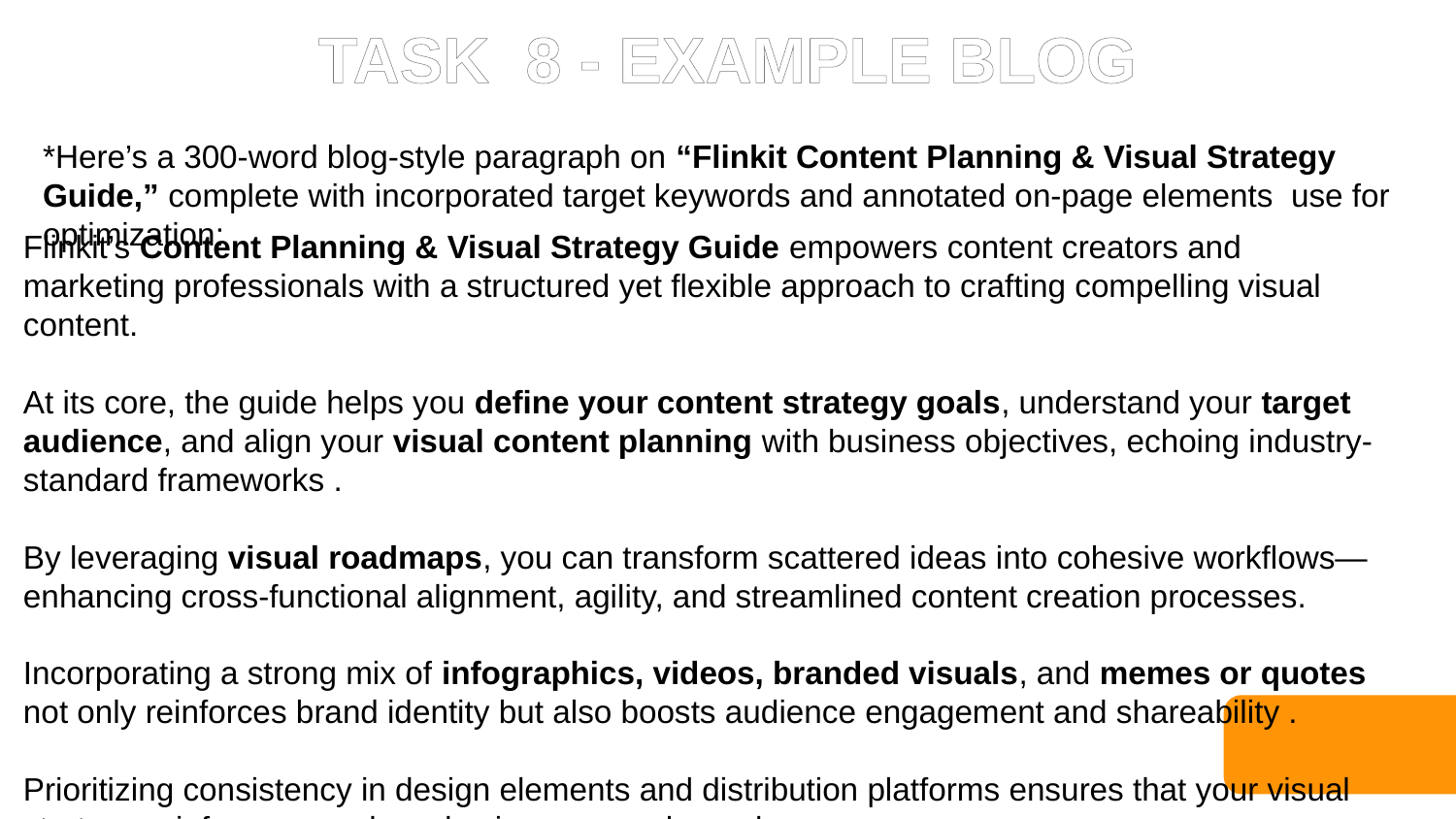

TASK  8 - EXAMPLE BLOG
*Here’s a 300-word blog-style paragraph on “Flinkit Content Planning & Visual Strategy Guide,” complete with incorporated target keywords and annotated on-page elements  use for optimization:

Flinkit’s Content Planning & Visual Strategy Guide empowers content creators and marketing professionals with a structured yet flexible approach to crafting compelling visual content.

At its core, the guide helps you define your content strategy goals, understand your target audience, and align your visual content planning with business objectives, echoing industry-standard frameworks .

By leveraging visual roadmaps, you can transform scattered ideas into cohesive workflows—enhancing cross-functional alignment, agility, and streamlined content creation processes.

Incorporating a strong mix of infographics, videos, branded visuals, and memes or quotes not only reinforces brand identity but also boosts audience engagement and shareability .

Prioritizing consistency in design elements and distribution platforms ensures that your visual strategy reinforces your brand voice across channels .